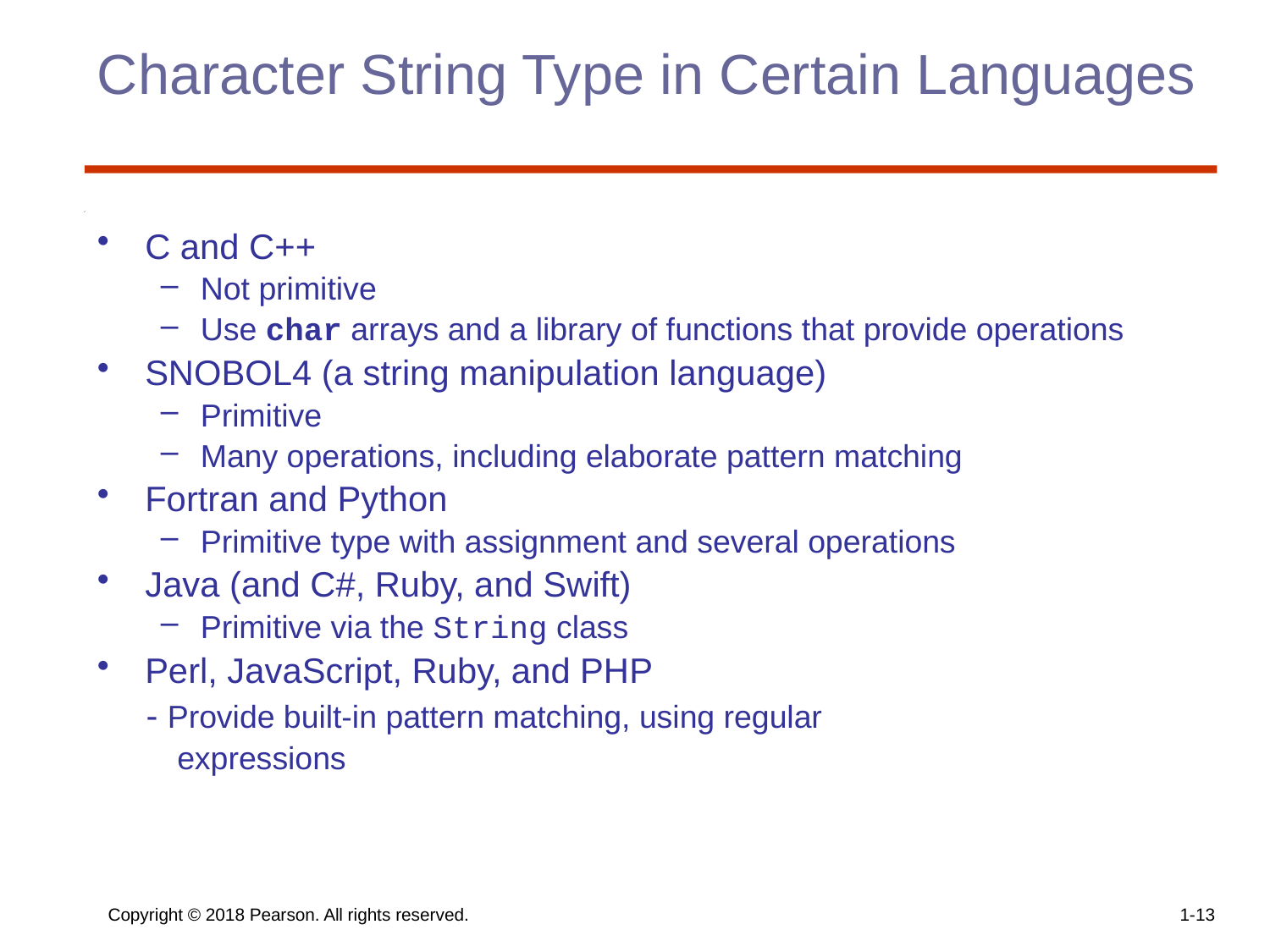

# Character String Type in Certain Languages
C and C++
Not primitive
Use char arrays and a library of functions that provide operations
SNOBOL4 (a string manipulation language)
Primitive
Many operations, including elaborate pattern matching
Fortran and Python
Primitive type with assignment and several operations
Java (and C#, Ruby, and Swift)
Primitive via the String class
Perl, JavaScript, Ruby, and PHP
     - Provide built-in pattern matching, using regular
         expressions
Copyright © 2018 Pearson. All rights reserved.
1-13